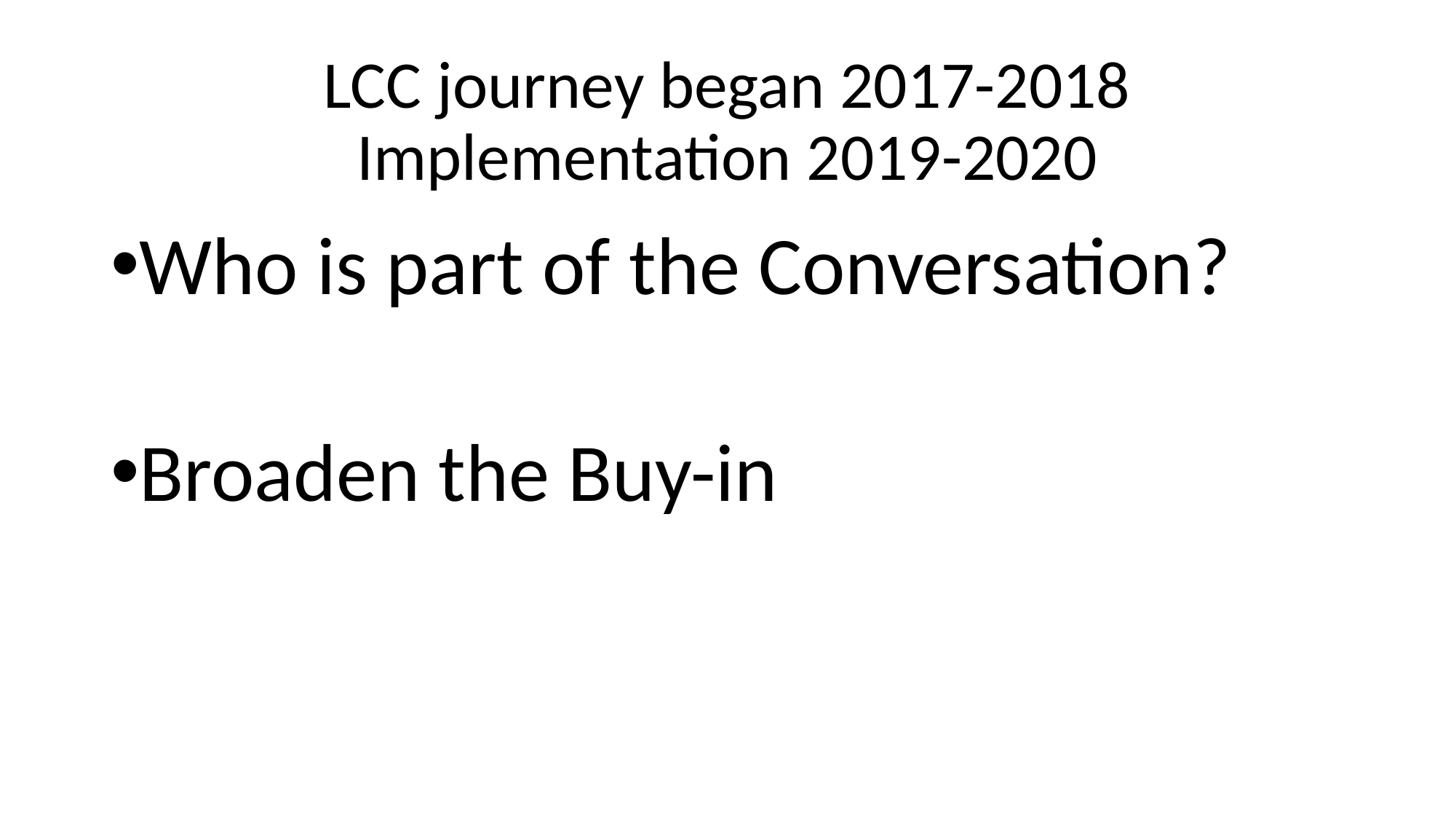

# LCC journey began 2017-2018 Implementation 2019-2020
Who is part of the Conversation?

Broaden the Buy-in